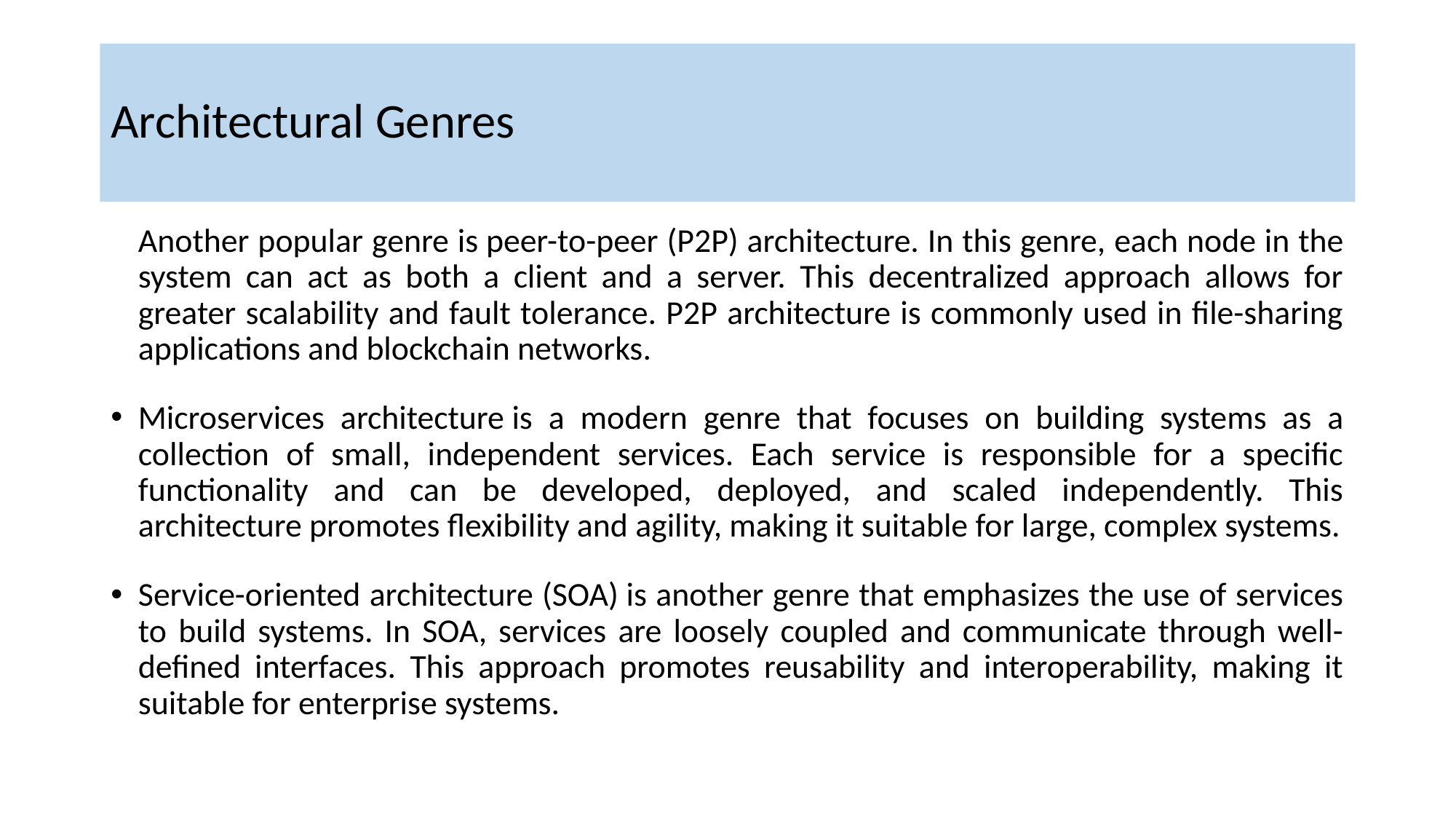

# Architectural Genres
Another popular genre is peer-to-peer (P2P) architecture. In this genre, each node in the system can act as both a client and a server. This decentralized approach allows for greater scalability and fault tolerance. P2P architecture is commonly used in file-sharing applications and blockchain networks.
Microservices architecture is a modern genre that focuses on building systems as a collection of small, independent services. Each service is responsible for a specific functionality and can be developed, deployed, and scaled independently. This architecture promotes flexibility and agility, making it suitable for large, complex systems.
Service-oriented architecture (SOA) is another genre that emphasizes the use of services to build systems. In SOA, services are loosely coupled and communicate through well-defined interfaces. This approach promotes reusability and interoperability, making it suitable for enterprise systems.